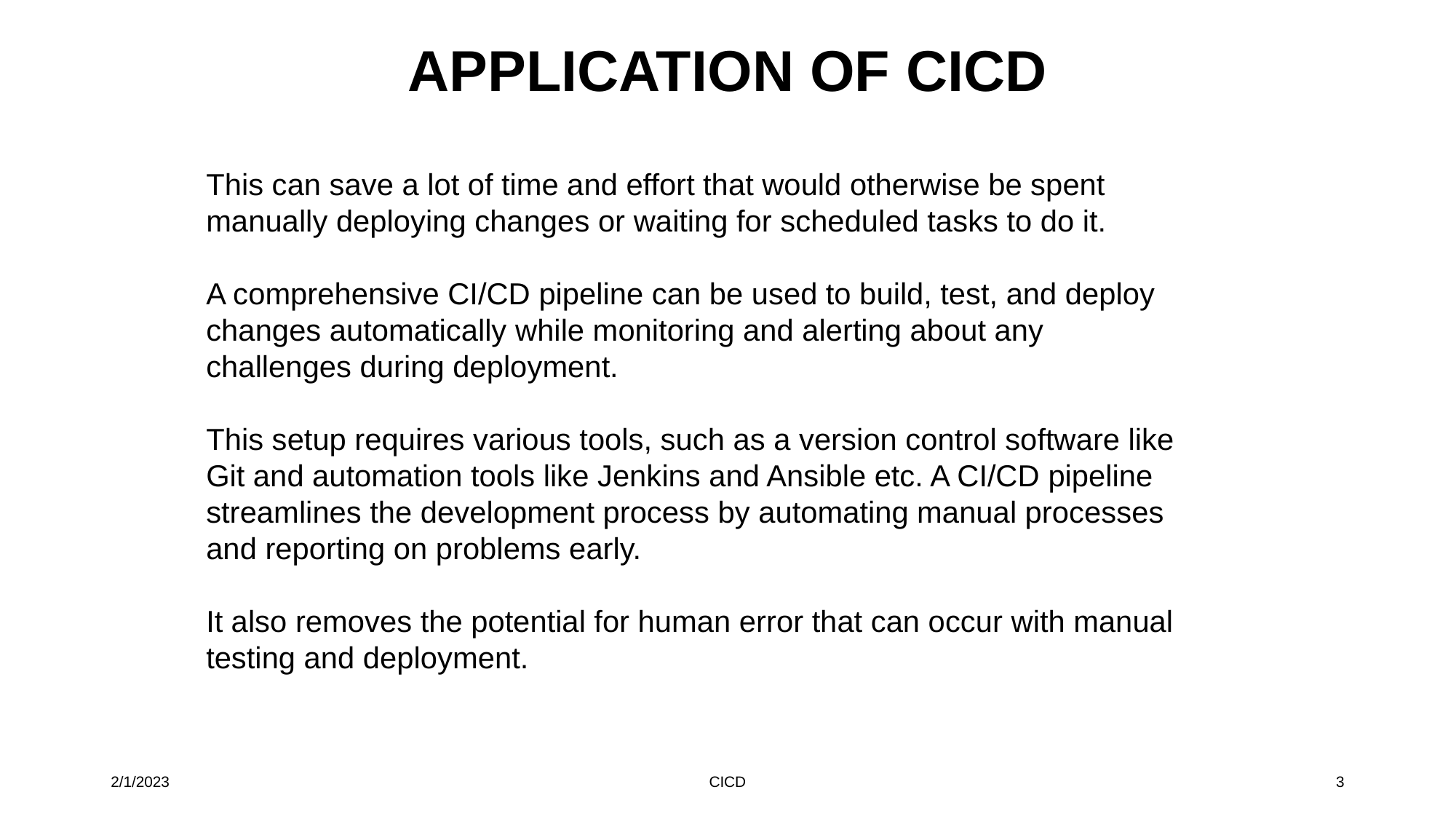

# APPLICATION OF CICD
This can save a lot of time and effort that would otherwise be spent manually deploying changes or waiting for scheduled tasks to do it.

A comprehensive CI/CD pipeline can be used to build, test, and deploy changes automatically while monitoring and alerting about any challenges during deployment.

This setup requires various tools, such as a version control software like Git and automation tools like Jenkins and Ansible etc. A CI/CD pipeline streamlines the development process by automating manual processes and reporting on problems early.

It also removes the potential for human error that can occur with manual testing and deployment.

2/1/2023
CICD
3